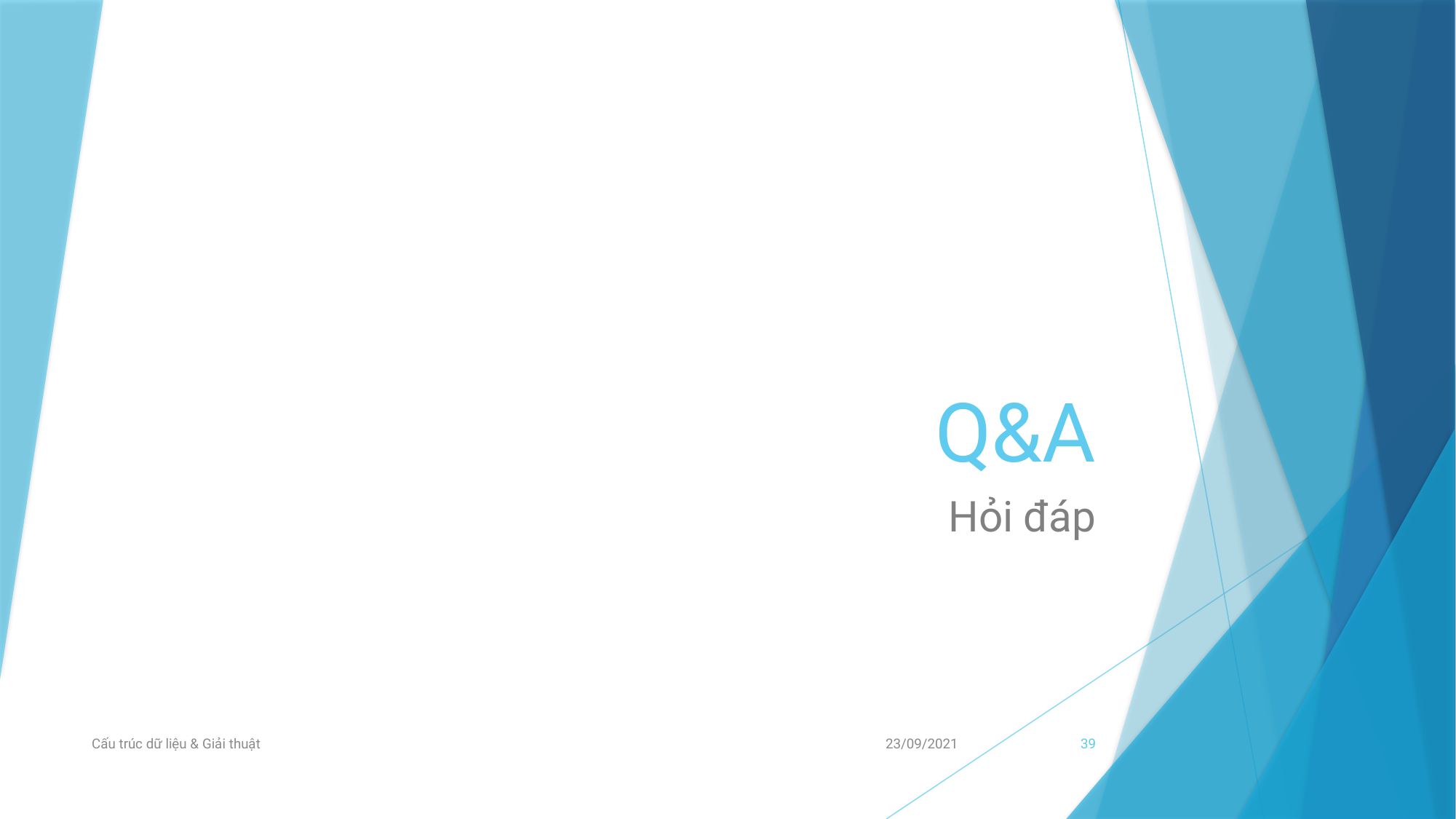

# Q&A
Hỏi đáp
Cấu trúc dữ liệu & Giải thuật
23/09/2021
39